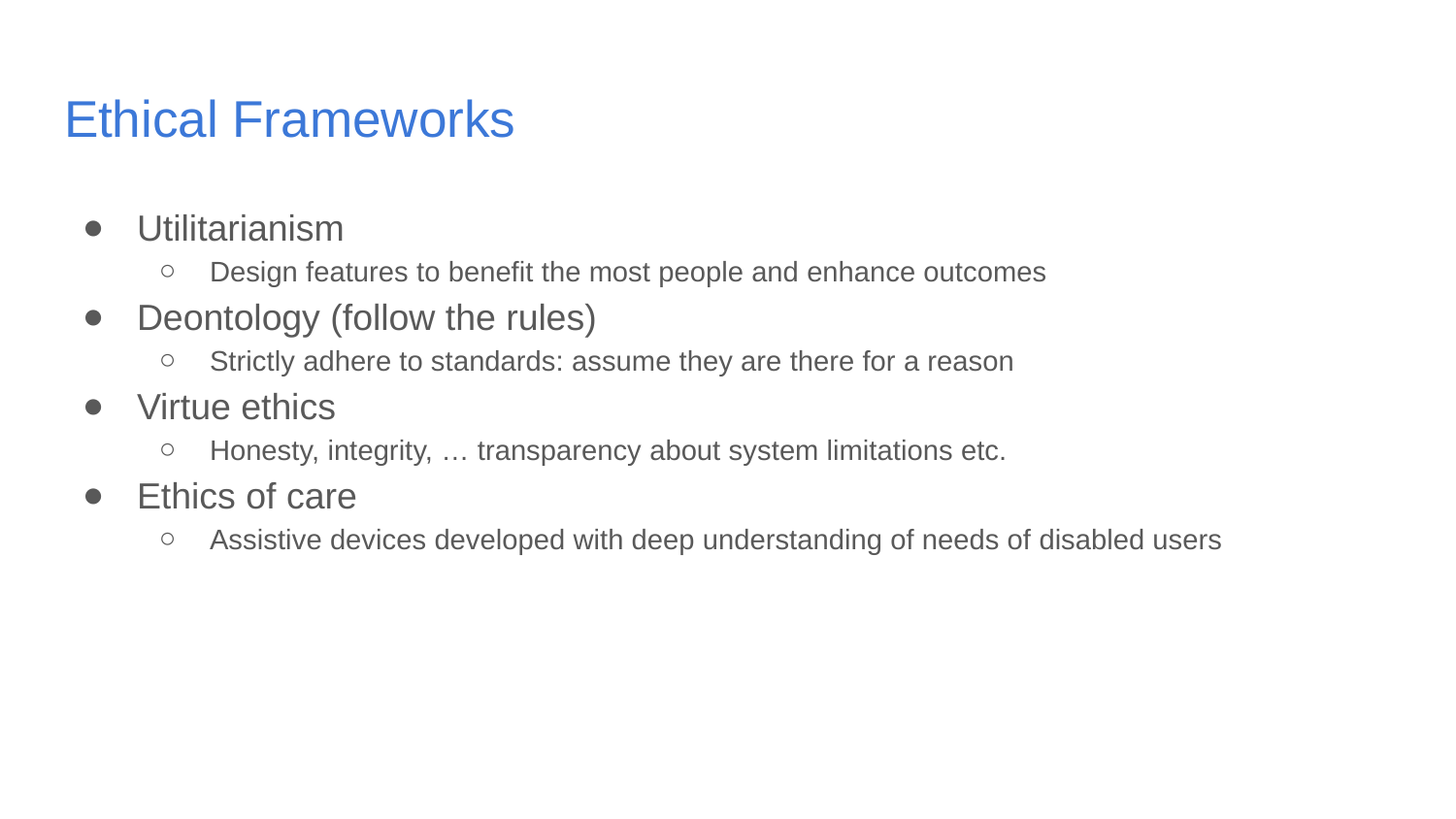

# Ethical Frameworks
Utilitarianism
Design features to benefit the most people and enhance outcomes
Deontology (follow the rules)
Strictly adhere to standards: assume they are there for a reason
Virtue ethics
Honesty, integrity, … transparency about system limitations etc.
Ethics of care
Assistive devices developed with deep understanding of needs of disabled users